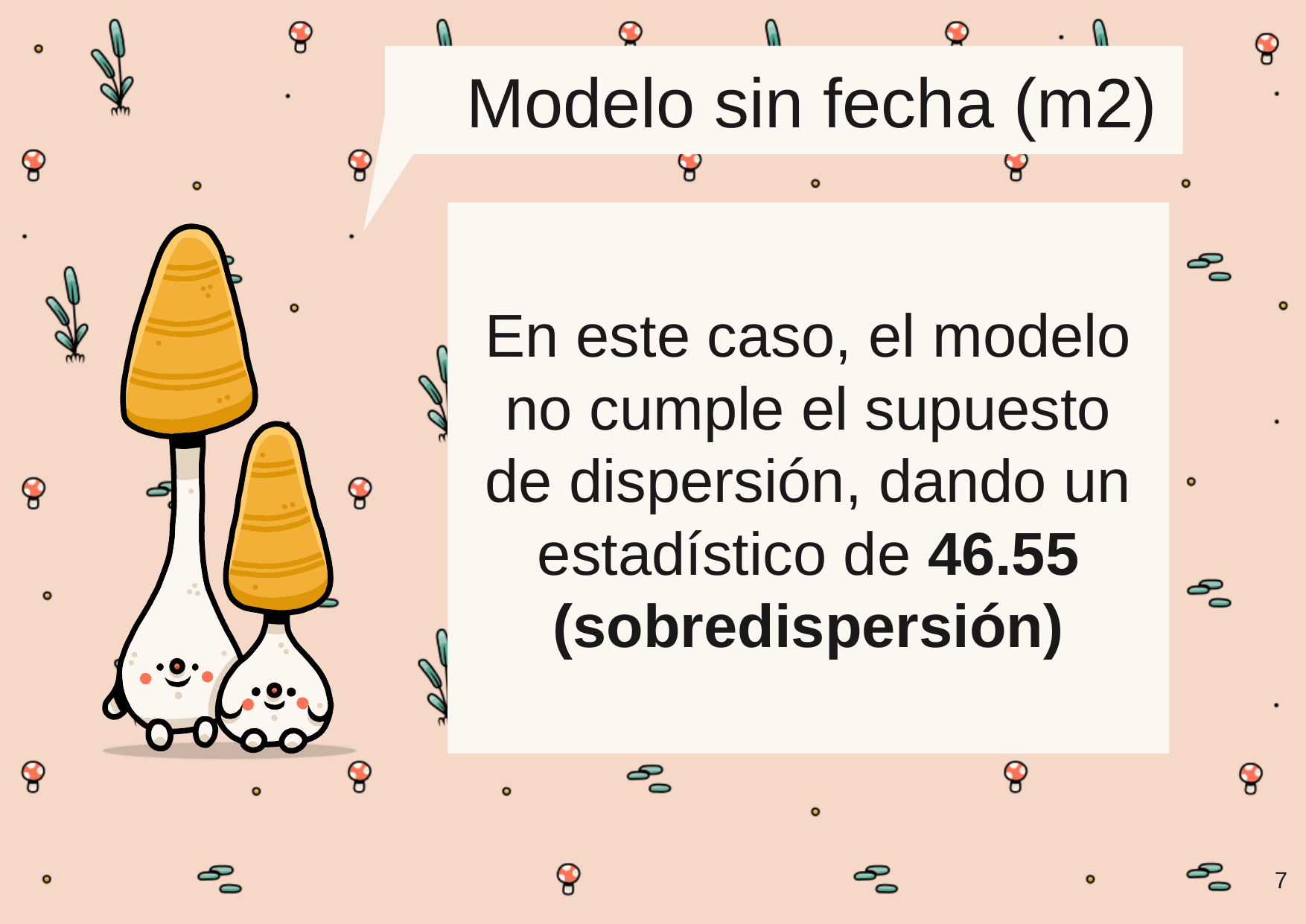

# Modelo sin fecha (m2)

En este caso, el modelo no cumple el supuesto de dispersión, dando un estadístico de 46.55
(sobredispersión)

7